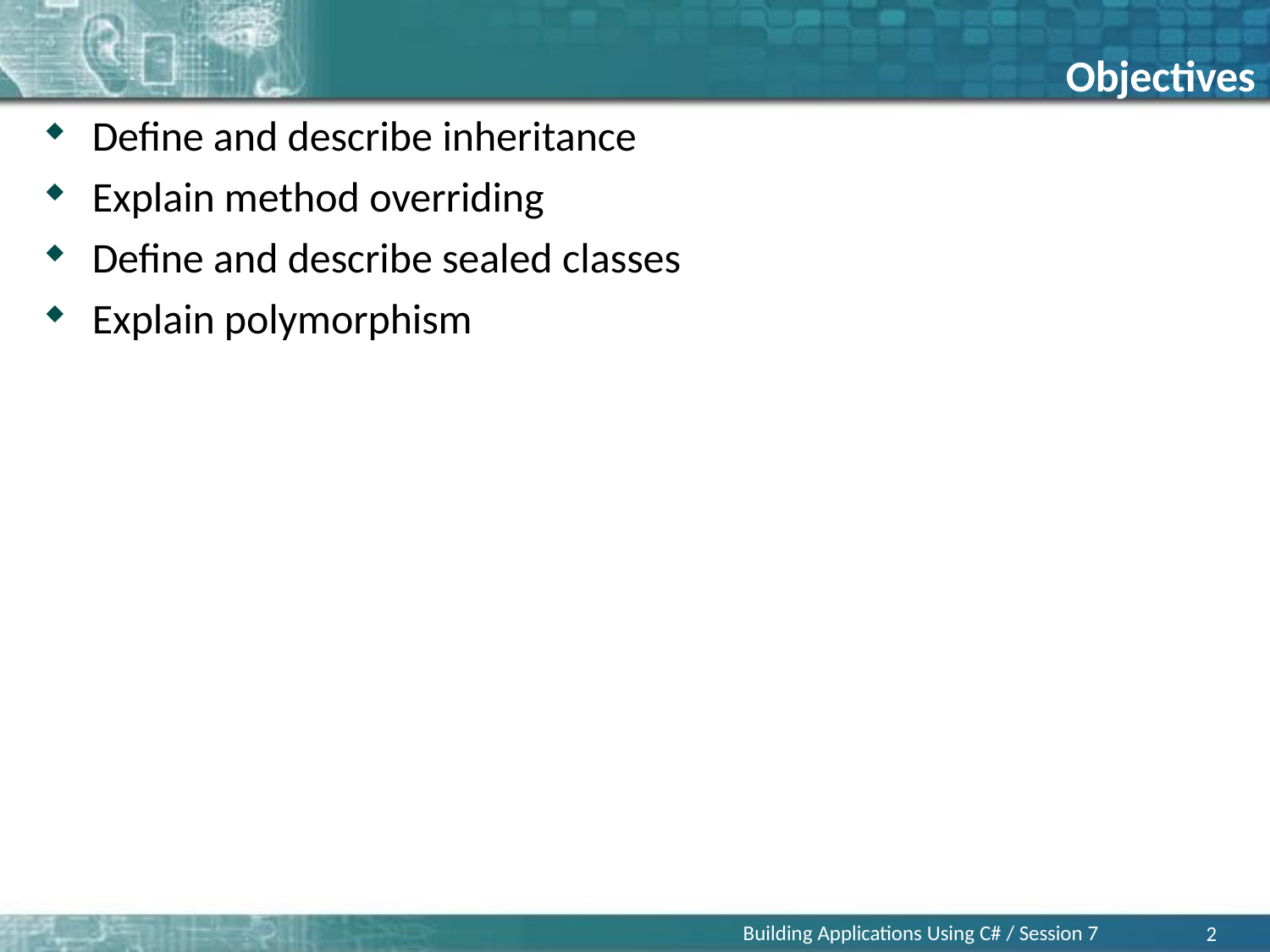

# Objectives
Define and describe inheritance
Explain method overriding
Define and describe sealed classes
Explain polymorphism
Building Applications Using C# / Session 7
2